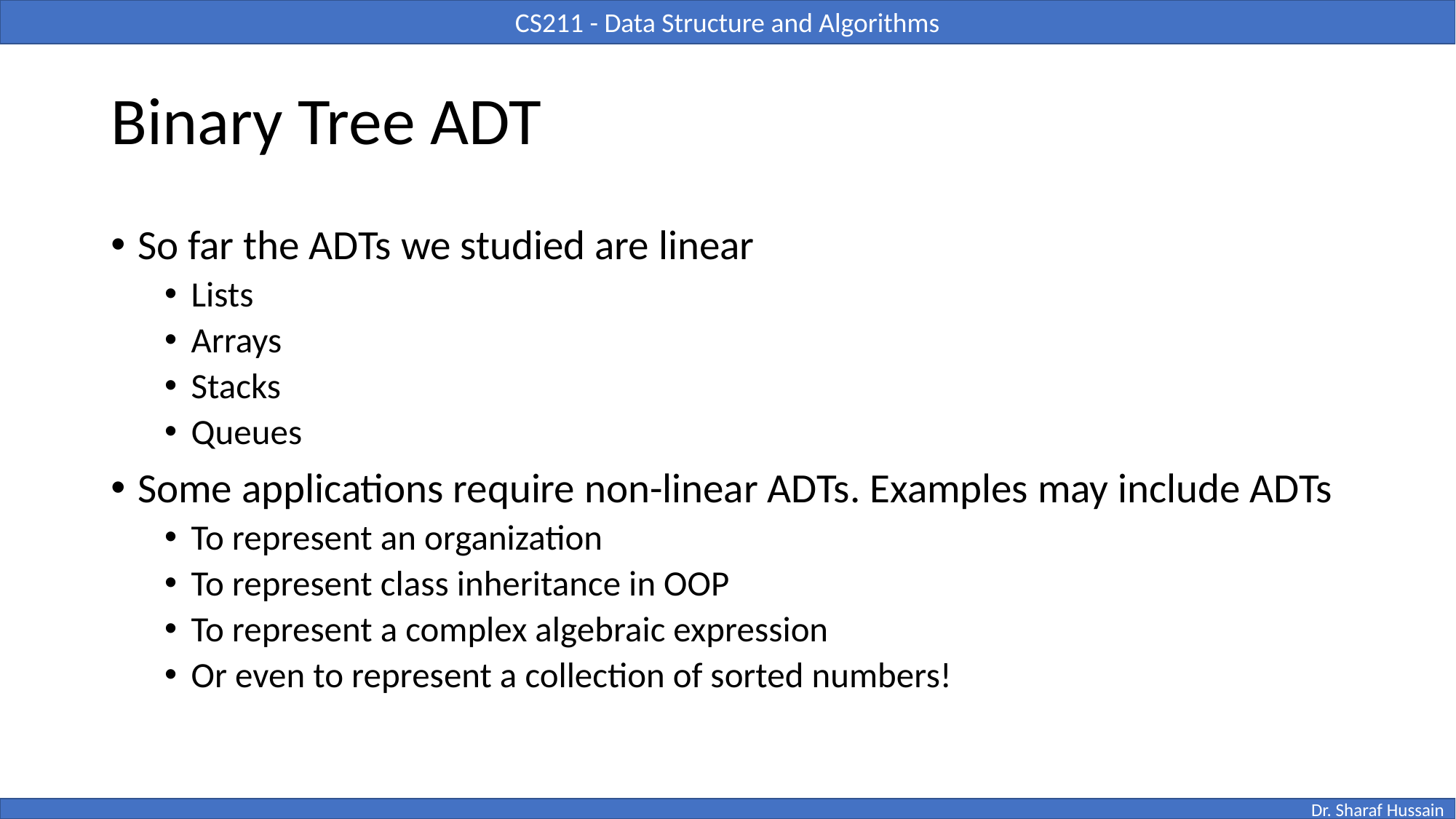

# Binary Tree ADT
So far the ADTs we studied are linear
Lists
Arrays
Stacks
Queues
Some applications require non-linear ADTs. Examples may include ADTs
To represent an organization
To represent class inheritance in OOP
To represent a complex algebraic expression
Or even to represent a collection of sorted numbers!